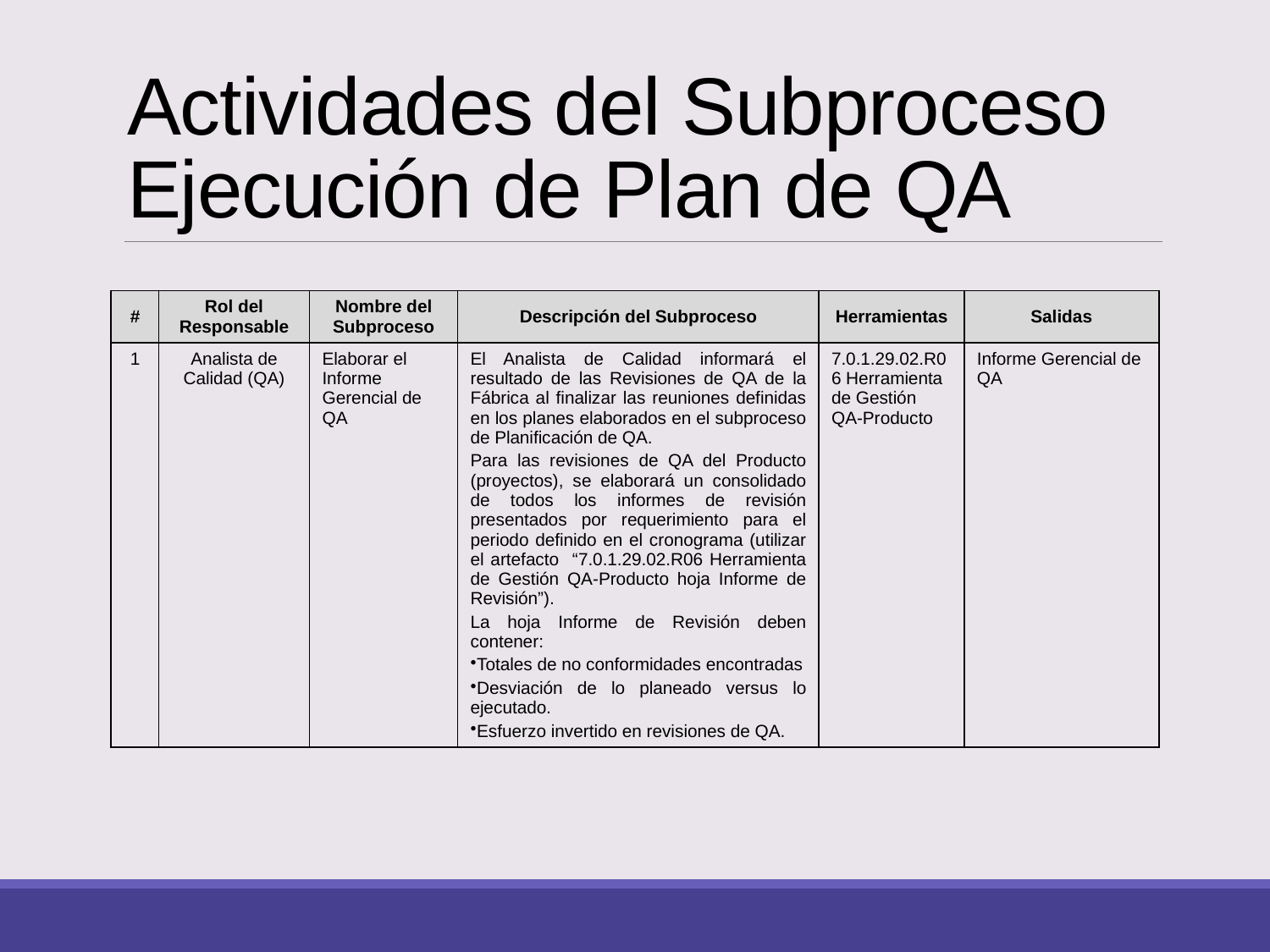

# Actividades del Subproceso Ejecución de Plan de QA
| # | Rol del Responsable | Nombre del Subproceso | Descripción del Subproceso | Herramientas | Salidas |
| --- | --- | --- | --- | --- | --- |
| 1 | Analista de Calidad (QA) | Elaborar el Informe Gerencial de QA | El Analista de Calidad informará el resultado de las Revisiones de QA de la Fábrica al finalizar las reuniones definidas en los planes elaborados en el subproceso de Planificación de QA. Para las revisiones de QA del Producto (proyectos), se elaborará un consolidado de todos los informes de revisión presentados por requerimiento para el periodo definido en el cronograma (utilizar el artefacto “7.0.1.29.02.R06 Herramienta de Gestión QA-Producto hoja Informe de Revisión”). La hoja Informe de Revisión deben contener: Totales de no conformidades encontradas Desviación de lo planeado versus lo ejecutado. Esfuerzo invertido en revisiones de QA. | 7.0.1.29.02.R06 Herramienta de Gestión QA-Producto | Informe Gerencial de QA |